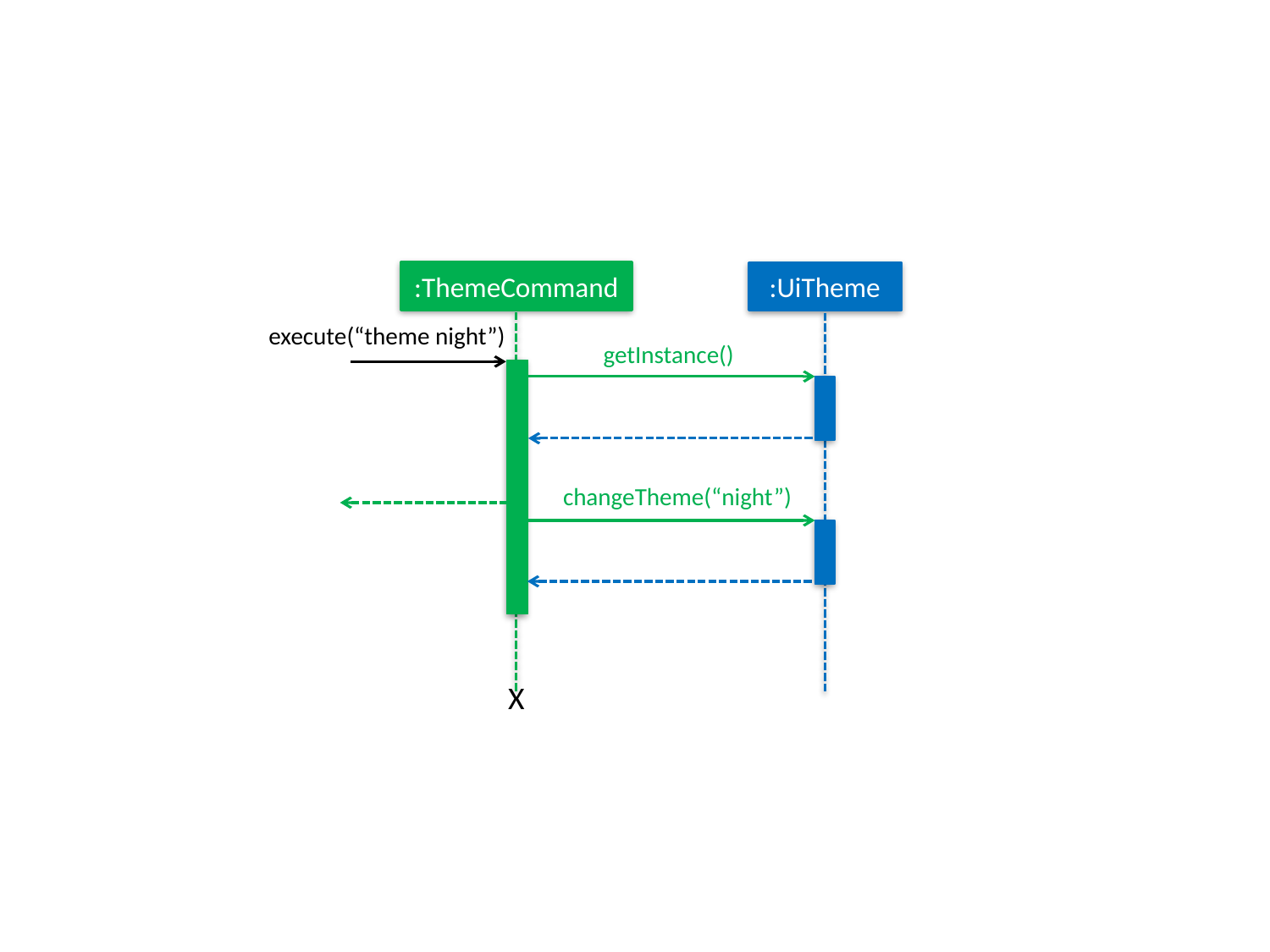

:ThemeCommand
:UiTheme
execute(“theme night”)
getInstance()

changeTheme(“night”)

X